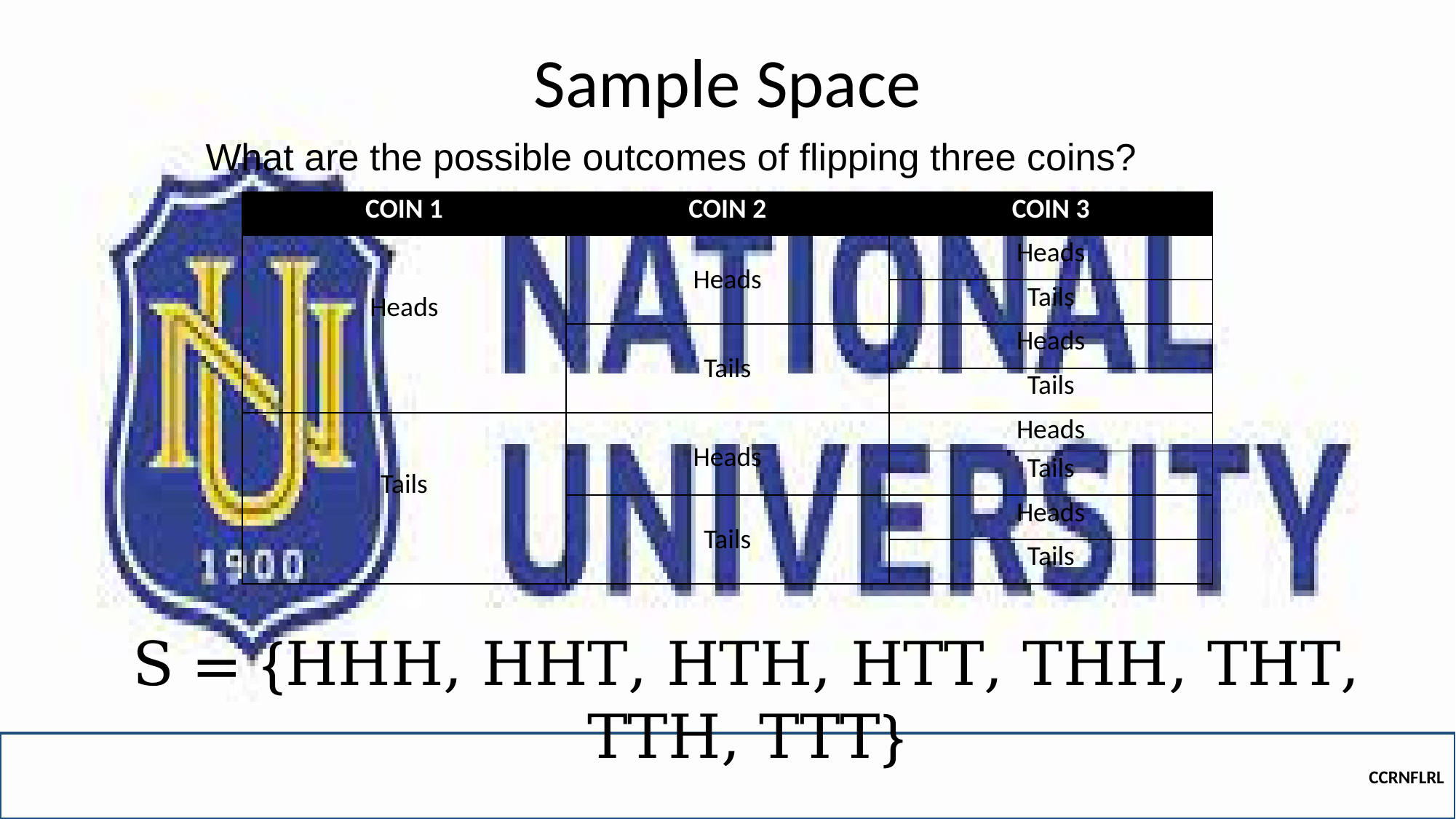

# Sample Space
What are the possible outcomes of flipping three coins?

| COIN 1 | COIN 2 | COIN 3 |
| --- | --- | --- |
| Heads | Heads | Heads |
|  |  | Tails |
|  | Tails | Heads |
|  |  | Tails |
| Tails | Heads | Heads |
|  |  | Tails |
|  | Tails | Heads |
|  |  | Tails |
S = {HHH, HHT, HTH, HTT, THH, THT, TTH, TTT}
CCRNFLRL